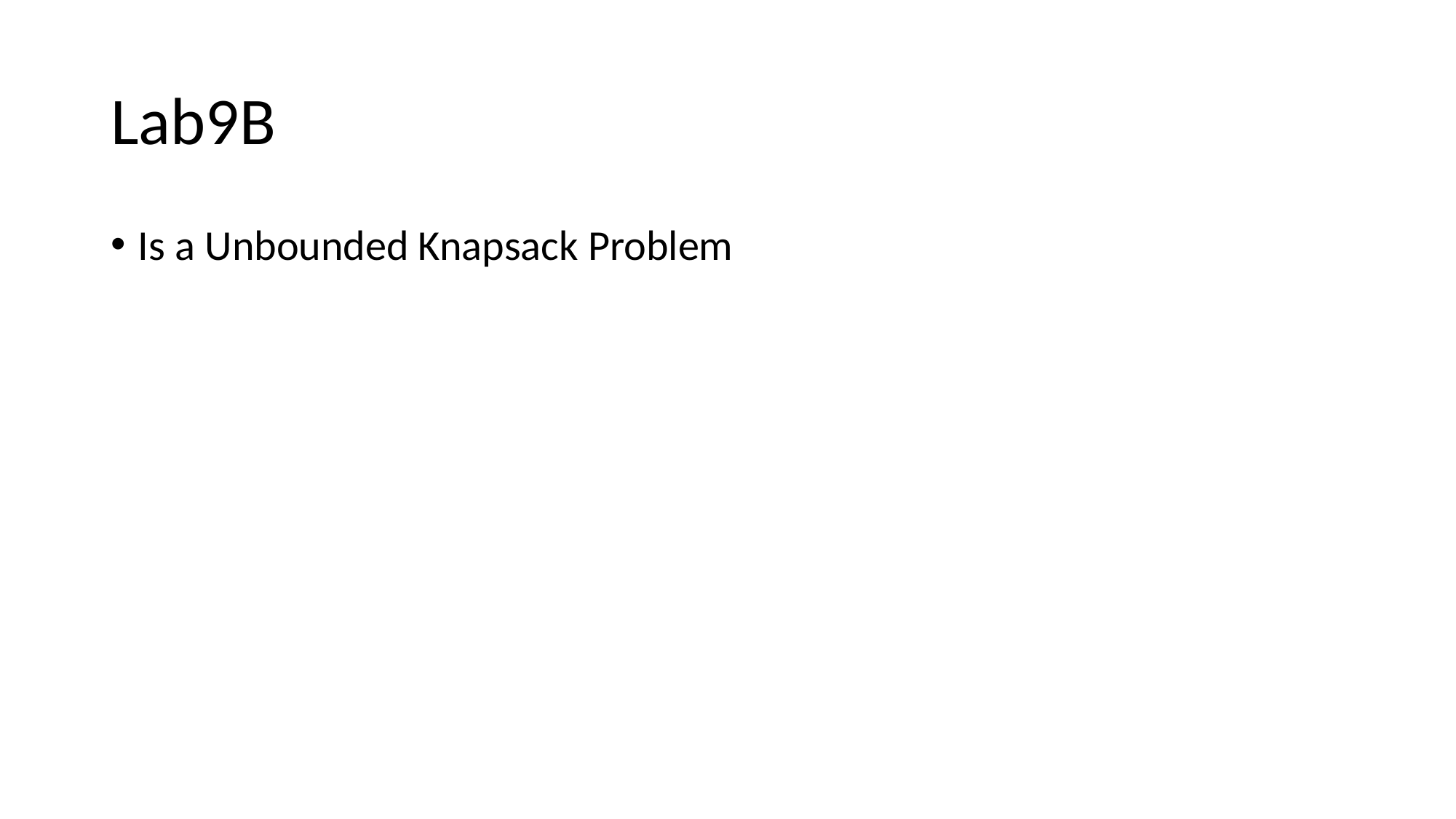

# Lab9B
Is a Unbounded Knapsack Problem